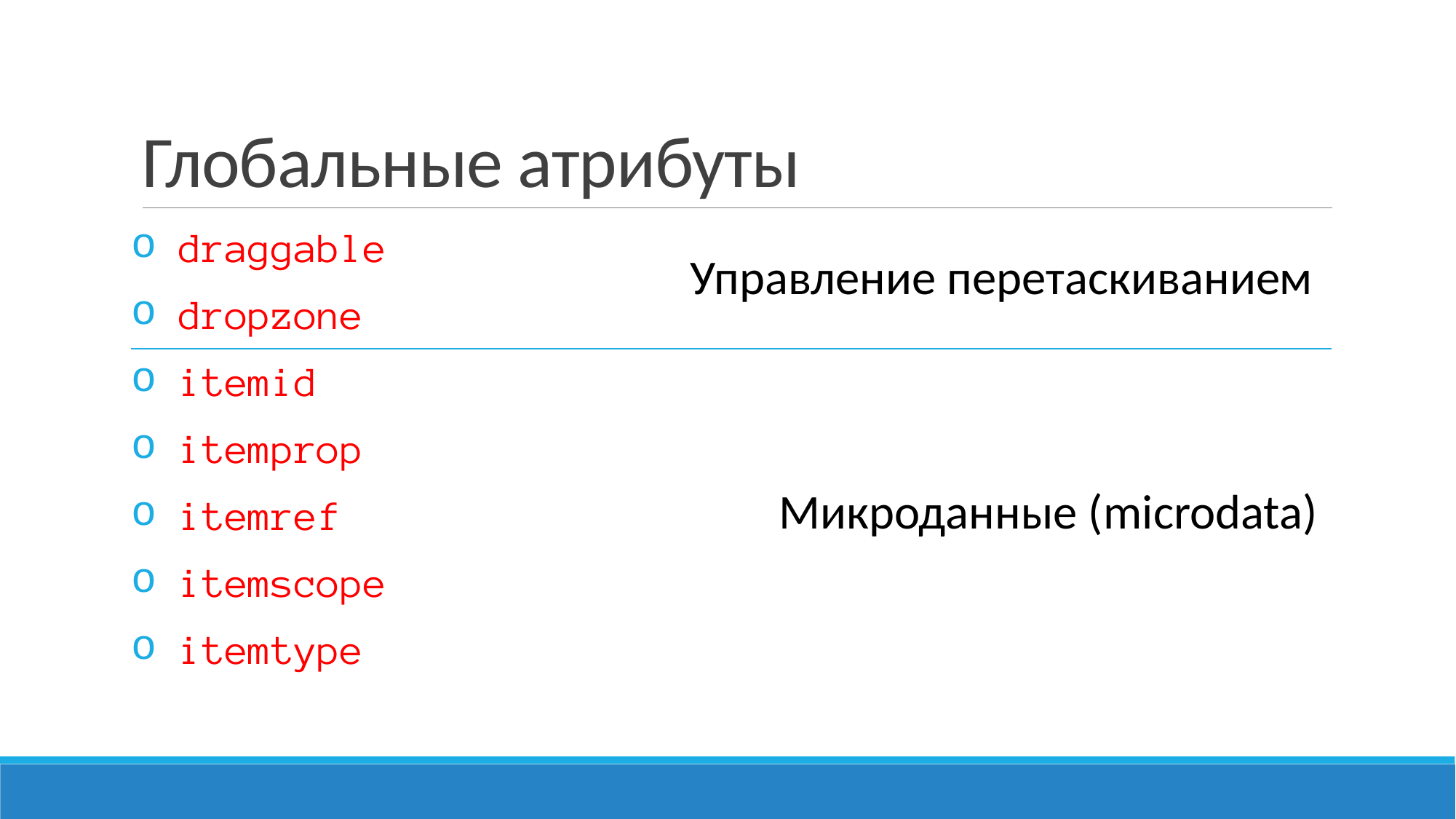

# Глобальные атрибуты
 draggable
 dropzone
 itemid
 itemprop
 itemref
 itemscope
 itemtype
Управление перетаскиванием
Микроданные (microdata)